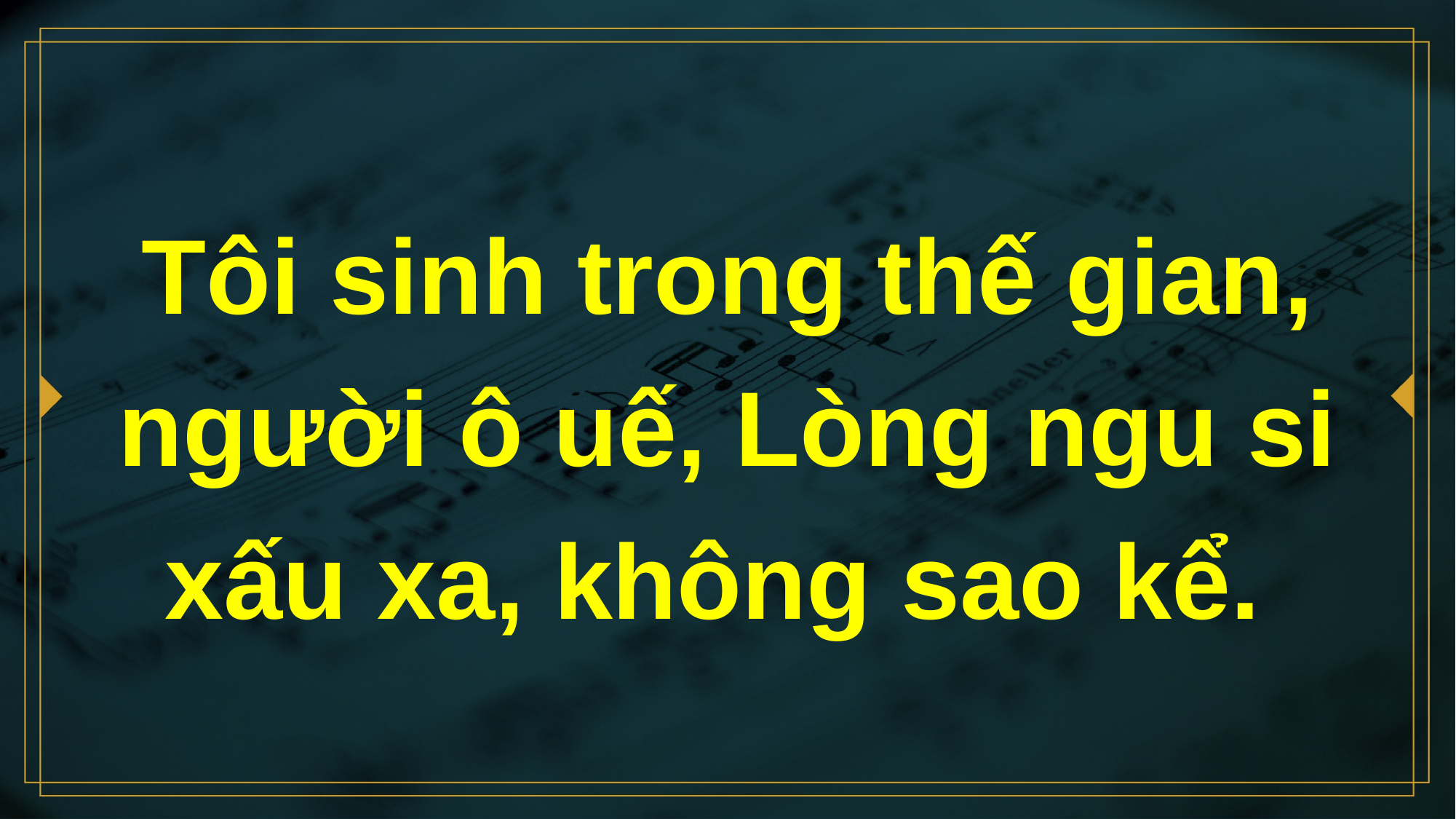

# Tôi sinh trong thế gian, người ô uế, Lòng ngu si xấu xa, không sao kể.